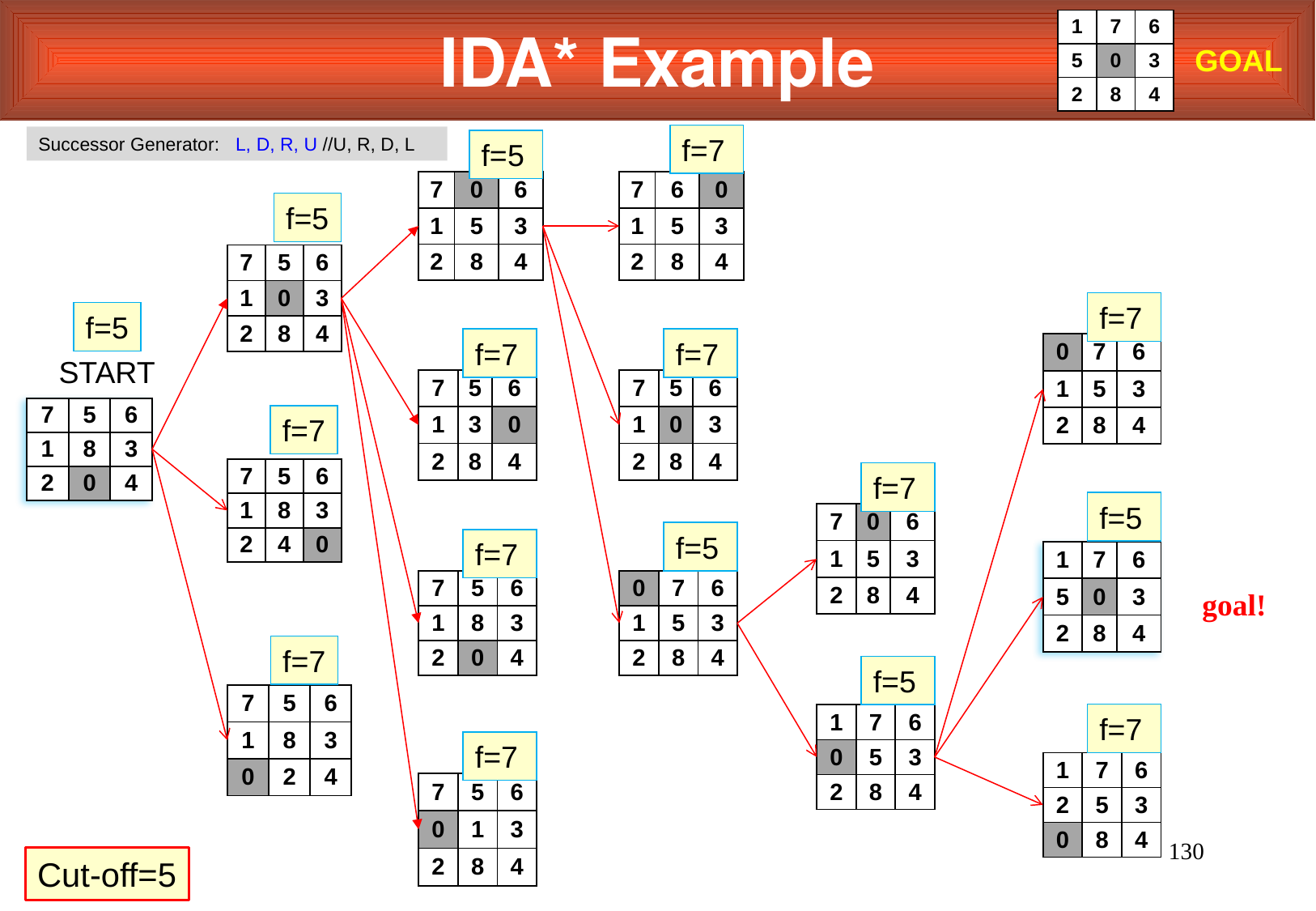

IDA* Example
| 1 | 7 | 6 |
| --- | --- | --- |
| 5 | 0 | 3 |
| 2 | 8 | 4 |
GOAL
f=7
Successor Generator:   L, D, R, U //U, R, D, L
f=5
| 7 | 0 | 6 |
| --- | --- | --- |
| 1 | 5 | 3 |
| 2 | 8 | 4 |
| 7 | 6 | 0 |
| --- | --- | --- |
| 1 | 5 | 3 |
| 2 | 8 | 4 |
f=5
| 7 | 5 | 6 |
| --- | --- | --- |
| 1 | 0 | 3 |
| 2 | 8 | 4 |
f=7
f=5
f=7
f=7
| 0 | 7 | 6 |
| --- | --- | --- |
| 1 | 5 | 3 |
| 2 | 8 | 4 |
START
| 7 | 5 | 6 |
| --- | --- | --- |
| 1 | 3 | 0 |
| 2 | 8 | 4 |
| 7 | 5 | 6 |
| --- | --- | --- |
| 1 | 0 | 3 |
| 2 | 8 | 4 |
| 7 | 5 | 6 |
| --- | --- | --- |
| 1 | 8 | 3 |
| 2 | 0 | 4 |
f=7
| 7 | 5 | 6 |
| --- | --- | --- |
| 1 | 8 | 3 |
| 2 | 4 | 0 |
f=7
f=5
| 7 | 0 | 6 |
| --- | --- | --- |
| 1 | 5 | 3 |
| 2 | 8 | 4 |
f=5
f=7
| 1 | 7 | 6 |
| --- | --- | --- |
| 5 | 0 | 3 |
| 2 | 8 | 4 |
| 7 | 5 | 6 |
| --- | --- | --- |
| 1 | 8 | 3 |
| 2 | 0 | 4 |
| 0 | 7 | 6 |
| --- | --- | --- |
| 1 | 5 | 3 |
| 2 | 8 | 4 |
goal!
f=7
f=5
| 7 | 5 | 6 |
| --- | --- | --- |
| 1 | 8 | 3 |
| 0 | 2 | 4 |
f=7
| 1 | 7 | 6 |
| --- | --- | --- |
| 0 | 5 | 3 |
| 2 | 8 | 4 |
f=7
| 1 | 7 | 6 |
| --- | --- | --- |
| 2 | 5 | 3 |
| 0 | 8 | 4 |
| 7 | 5 | 6 |
| --- | --- | --- |
| 0 | 1 | 3 |
| 2 | 8 | 4 |
130
Cut-off=5